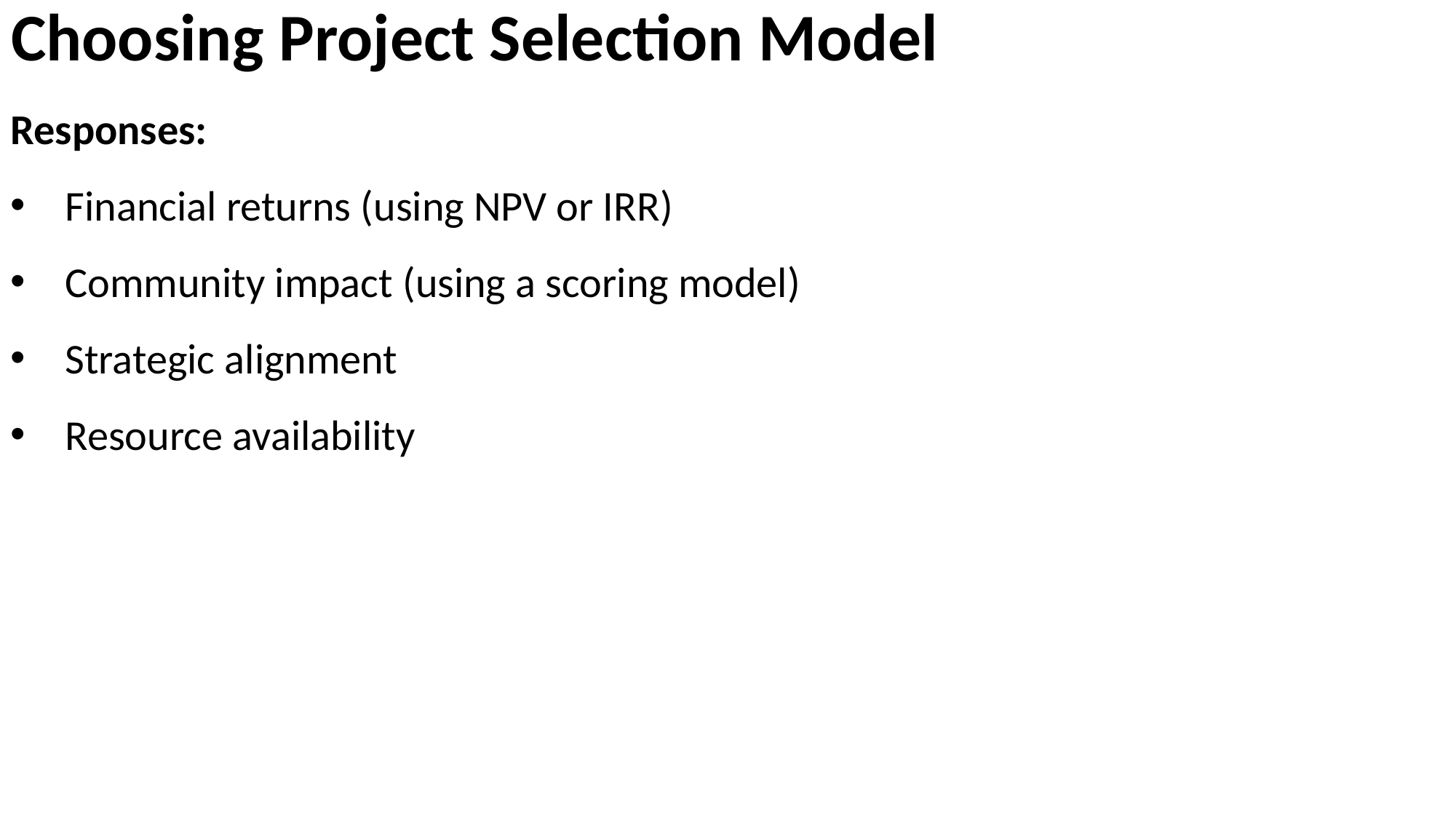

# Choosing Project Selection Model
Responses:
Financial returns (using NPV or IRR)
Community impact (using a scoring model)
Strategic alignment
Resource availability